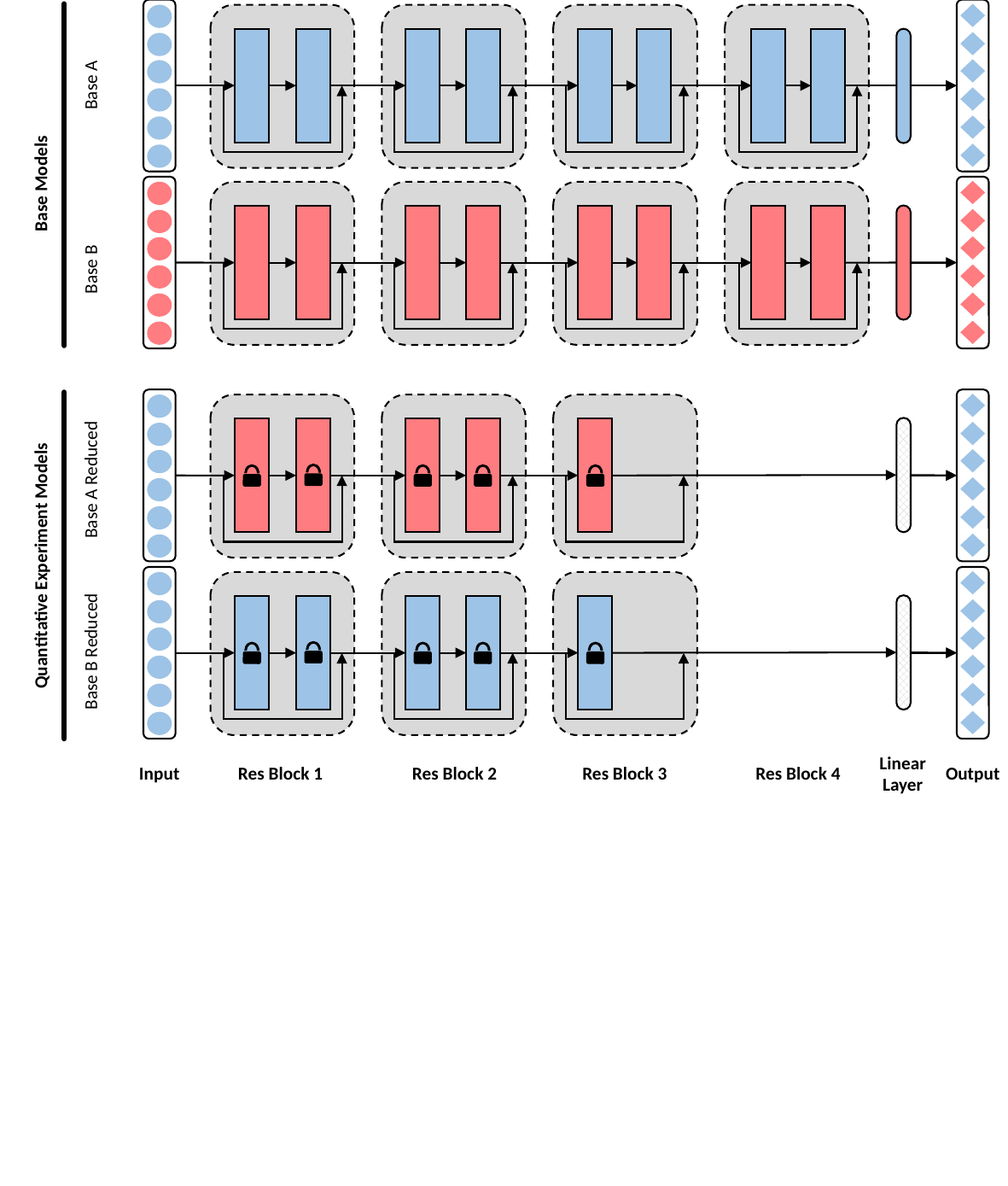

Base A
Base Models

Base B

Base A Reduced
Quantitative Experiment Models

Base B Reduced

Linear
Layer
Input
Res Block 1
Res Block 2
Res Block 3
Res Block 4
Output